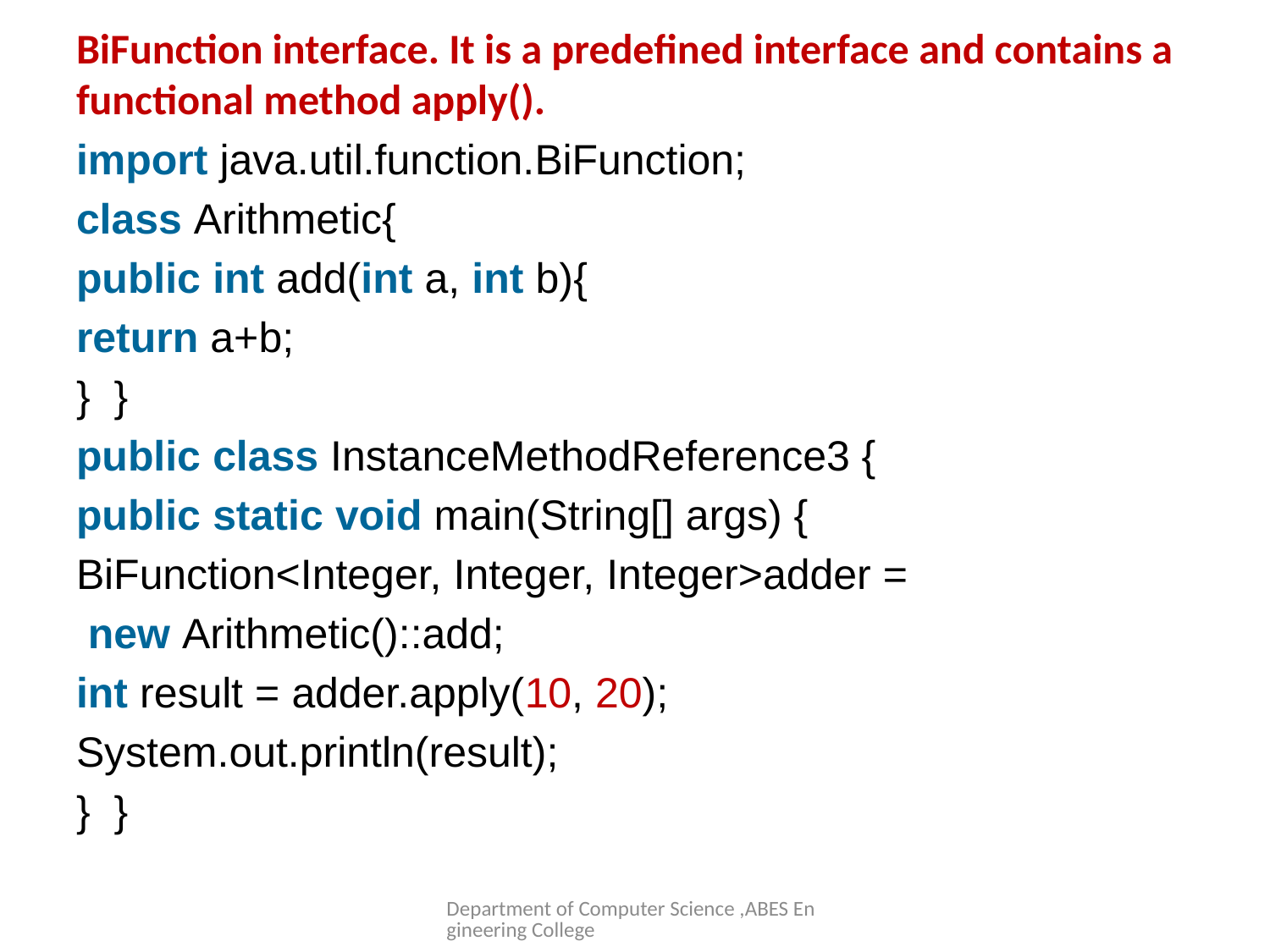

# BiFunction interface. It is a predefined interface and contains a functional method apply().
import java.util.function.BiFunction;
class Arithmetic{
public int add(int a, int b){
return a+b;
}  }
public class InstanceMethodReference3 {
public static void main(String[] args) {
BiFunction<Integer, Integer, Integer>adder =
 new Arithmetic()::add;
int result = adder.apply(10, 20);
System.out.println(result);
}  }

Department of Computer Science ,ABES Engineering College